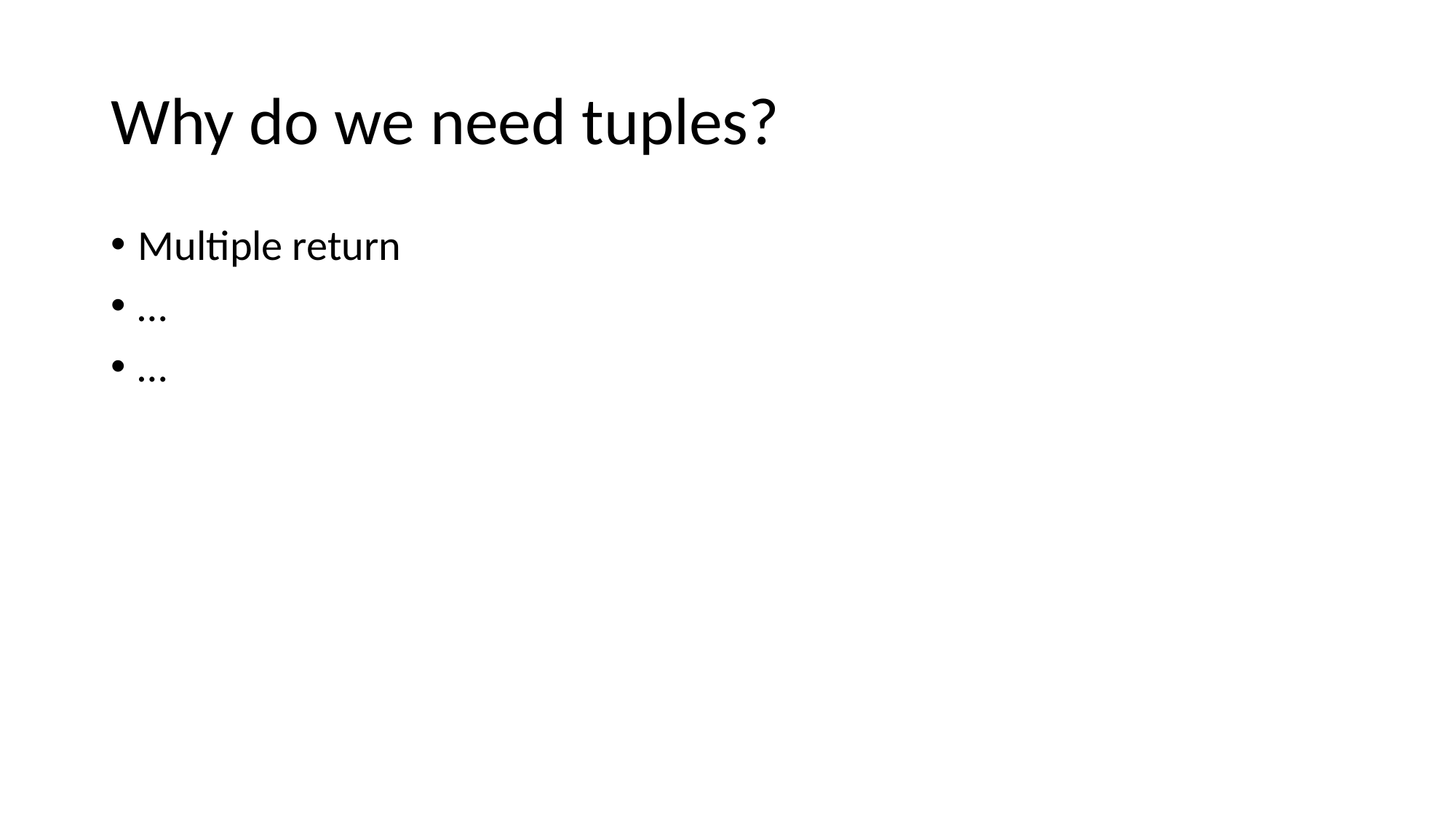

# Why do we need tuples?
Multiple return
…
…